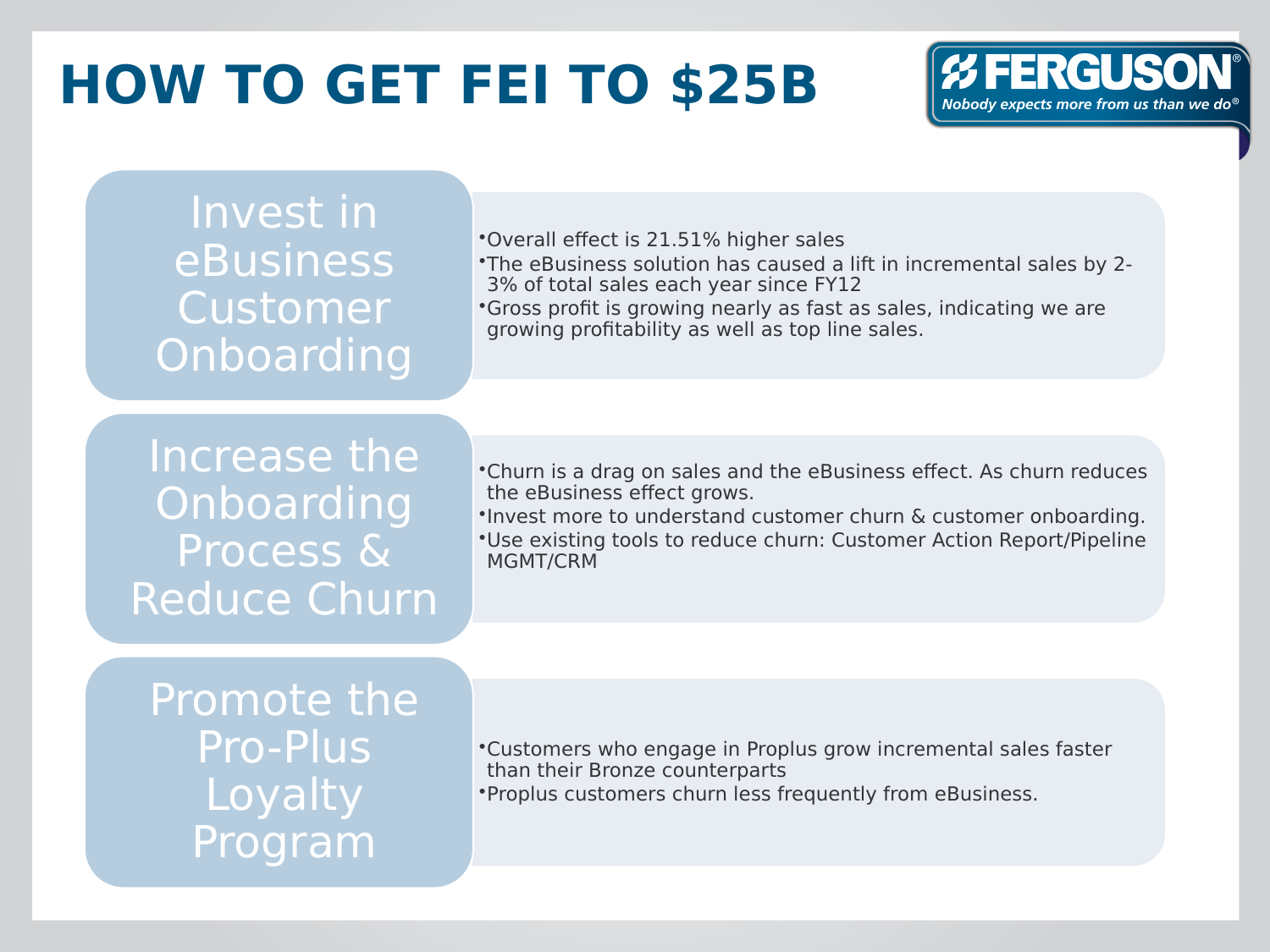

# how to get fei to $25B
Overall effect is 21.51% higher sales
The eBusiness solution has caused a lift in incremental sales by 2-3% of total sales each year since FY12
Gross profit is growing nearly as fast as sales, indicating we are growing profitability as well as top line sales.
Invest in eBusiness Customer Onboarding
Churn is a drag on sales and the eBusiness effect. As churn reduces the eBusiness effect grows.
Invest more to understand customer churn & customer onboarding.
Use existing tools to reduce churn: Customer Action Report/Pipeline MGMT/CRM

Increase the Onboarding Process & Reduce Churn
Customers who engage in Proplus grow incremental sales faster than their Bronze counterparts
Proplus customers churn less frequently from eBusiness.
Promote the Pro-Plus Loyalty Program